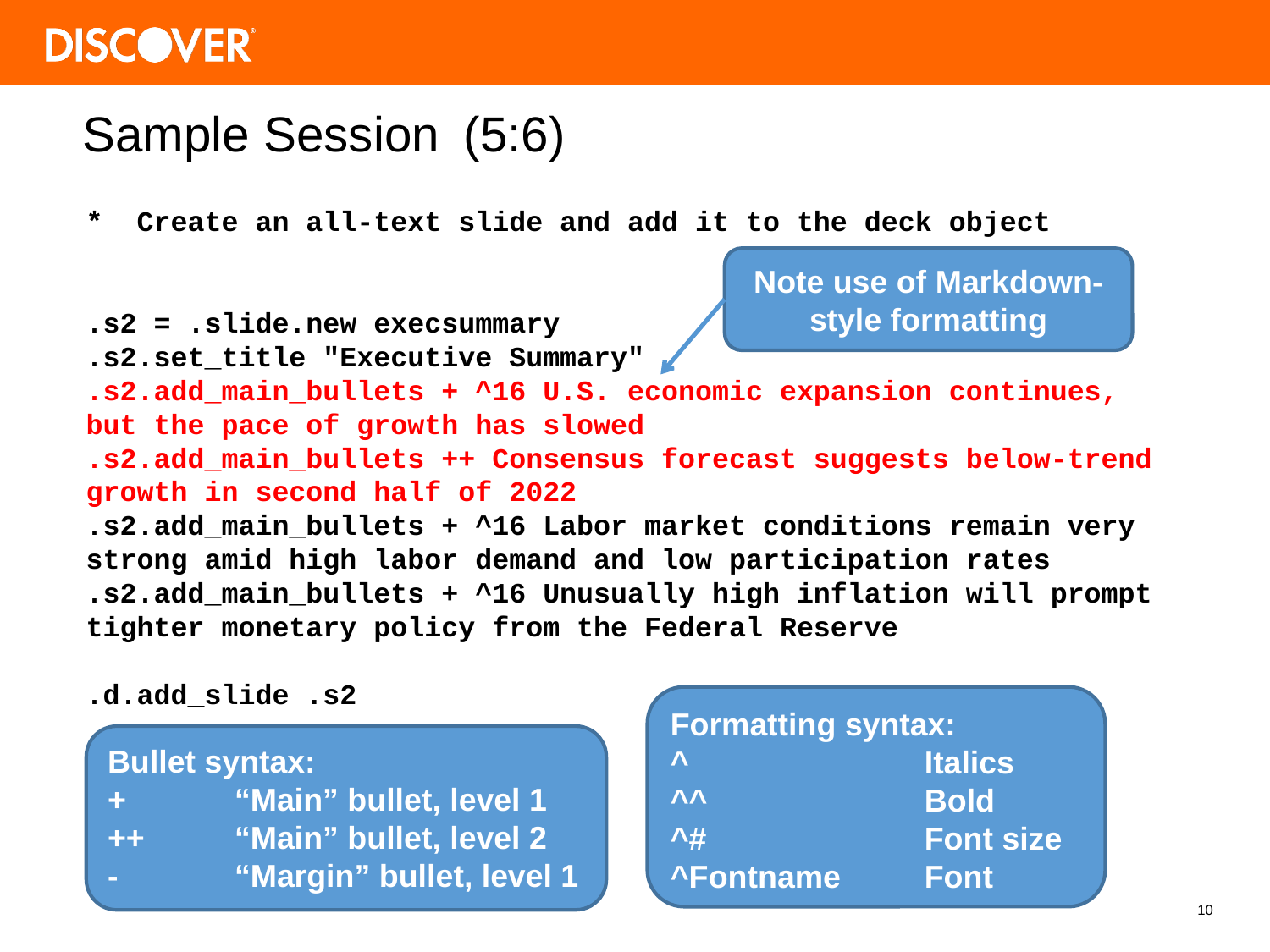

# Sample Session	(5:6)
*  Create an all-text slide and add it to the deck object

.s2 = .slide.new execsummary
.s2.set_title "Executive Summary"
.s2.add_main_bullets + ^16 U.S. economic expansion continues, but the pace of growth has slowed
.s2.add_main_bullets ++ Consensus forecast suggests below-trend growth in second half of 2022
.s2.add_main_bullets + ^16 Labor market conditions remain very strong amid high labor demand and low participation rates
.s2.add_main_bullets + ^16 Unusually high inflation will prompt tighter monetary policy from the Federal Reserve

.d.add_slide .s2
Note use of Markdown-style formatting
Formatting syntax:
^		Italics
^^		Bold
^#		Font size
^Fontname	Font
Bullet syntax:
+	“Main” bullet, level 1
++	“Main” bullet, level 2
-	“Margin” bullet, level 1
10